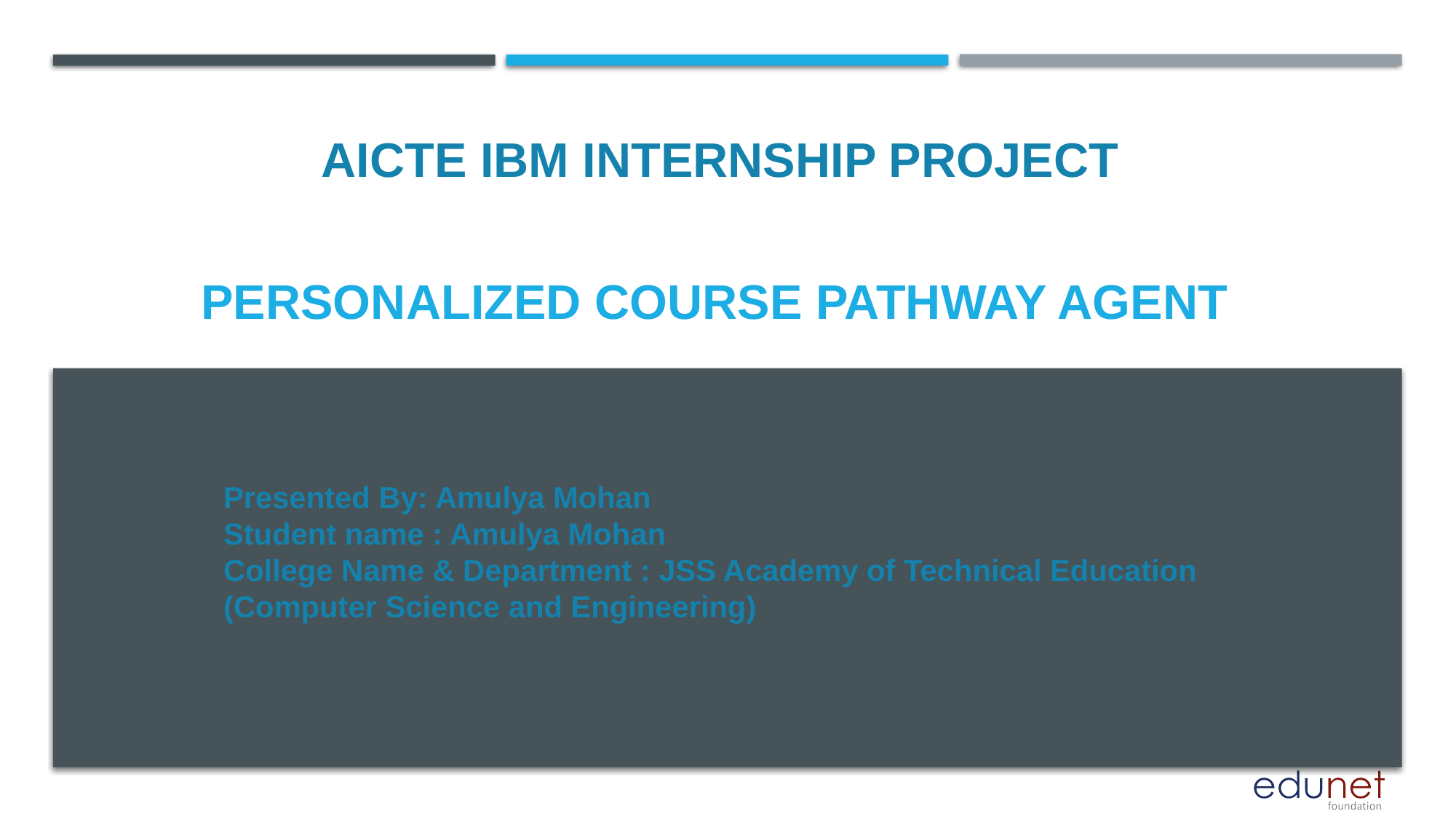

AICTE IBM INTERNSHIP PROJECT
# Personalized Course Pathway agent
Presented By: Amulya Mohan
Student name : Amulya Mohan
College Name & Department : JSS Academy of Technical Education (Computer Science and Engineering)